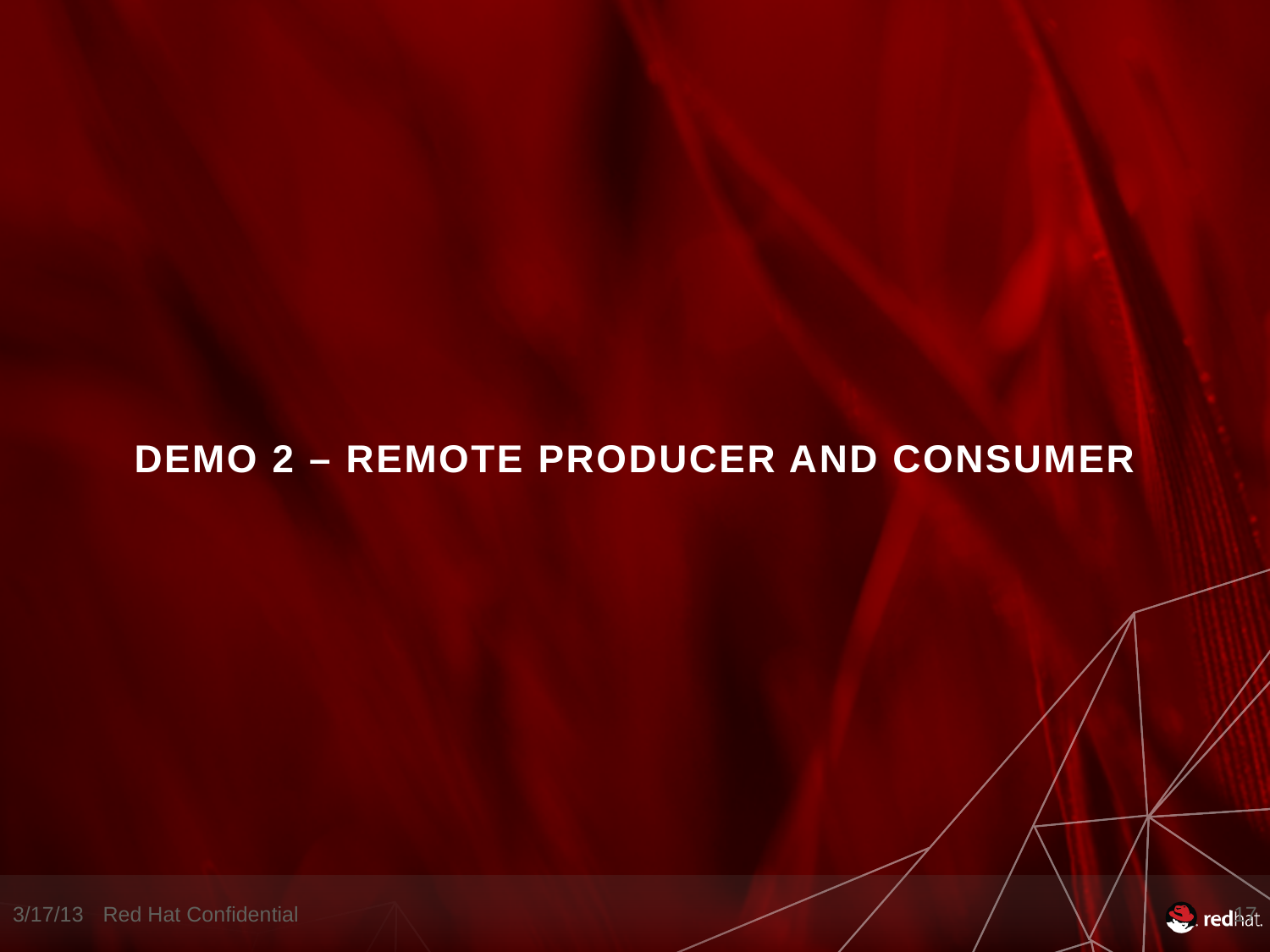

DEMO 2 – REMOTE PRODUCER AND CONSUMER
3/17/13
Red Hat Confidential
17